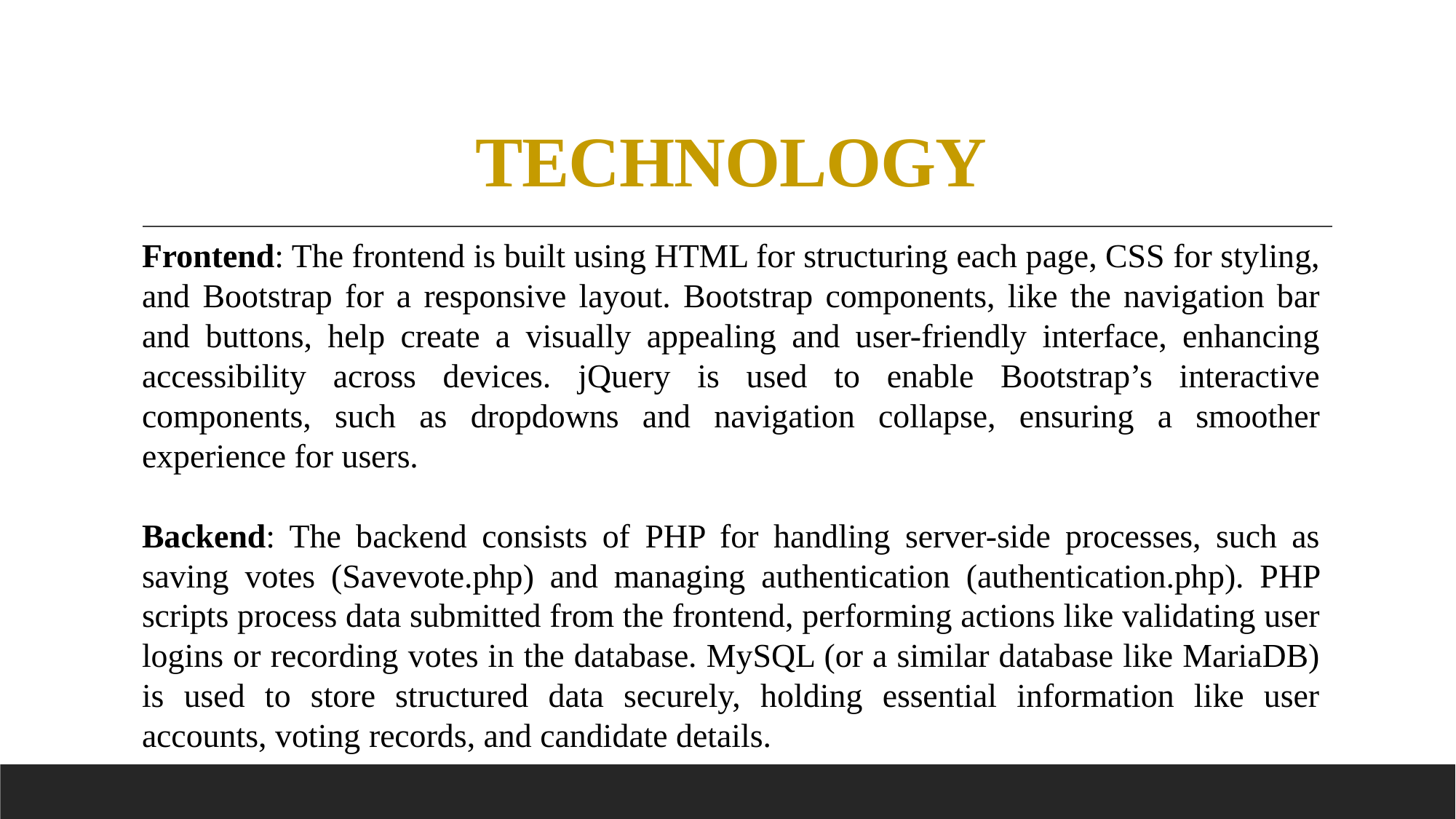

# TECHNOLOGY
Frontend: The frontend is built using HTML for structuring each page, CSS for styling, and Bootstrap for a responsive layout. Bootstrap components, like the navigation bar and buttons, help create a visually appealing and user-friendly interface, enhancing accessibility across devices. jQuery is used to enable Bootstrap’s interactive components, such as dropdowns and navigation collapse, ensuring a smoother experience for users.

Backend: The backend consists of PHP for handling server-side processes, such as saving votes (Savevote.php) and managing authentication (authentication.php). PHP scripts process data submitted from the frontend, performing actions like validating user logins or recording votes in the database. MySQL (or a similar database like MariaDB) is used to store structured data securely, holding essential information like user accounts, voting records, and candidate details.